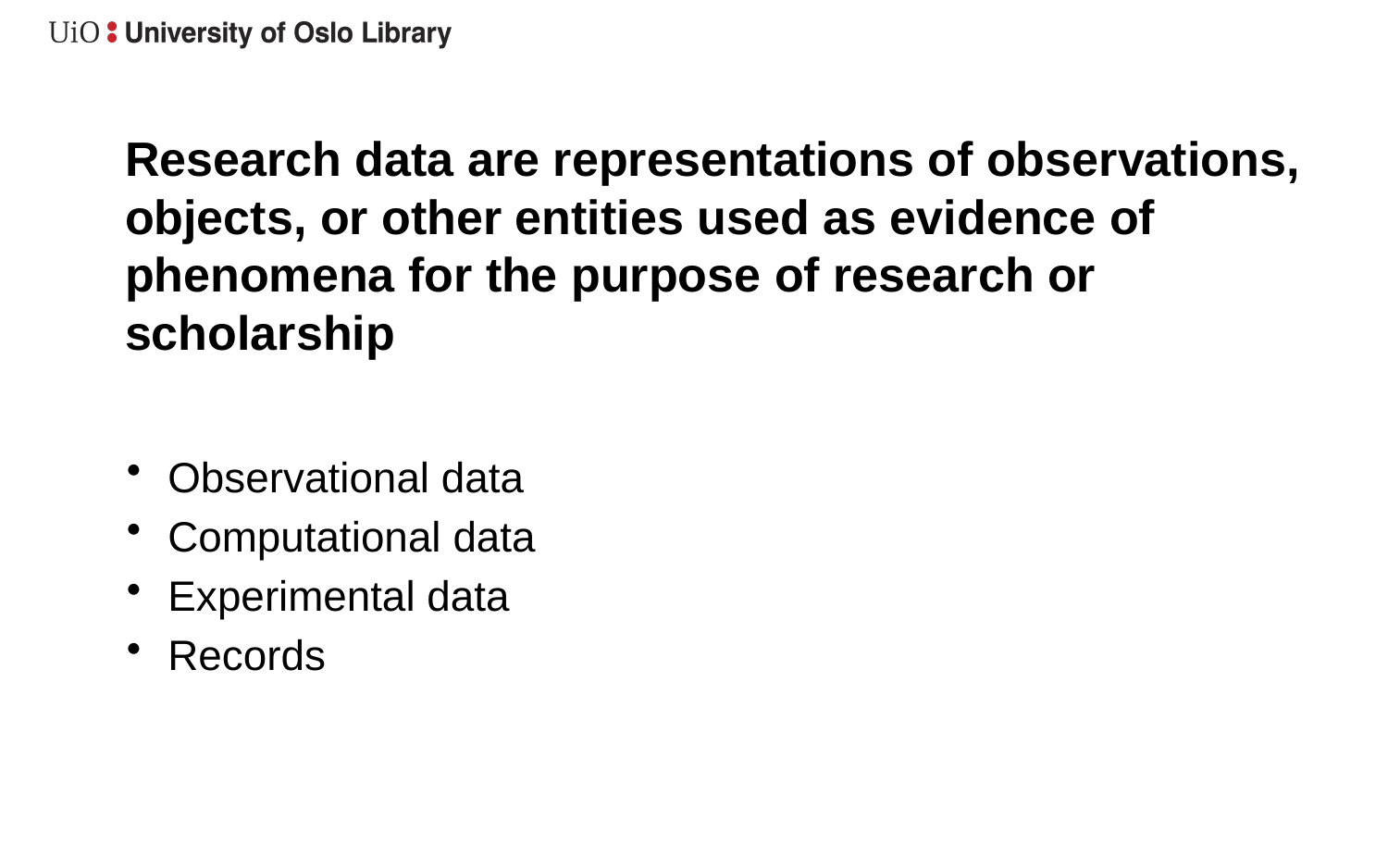

# Research data are representations of observations, objects, or other entities used as evidence of phenomena for the purpose of research or scholarship
Observational data
Computational data
Experimental data
Records